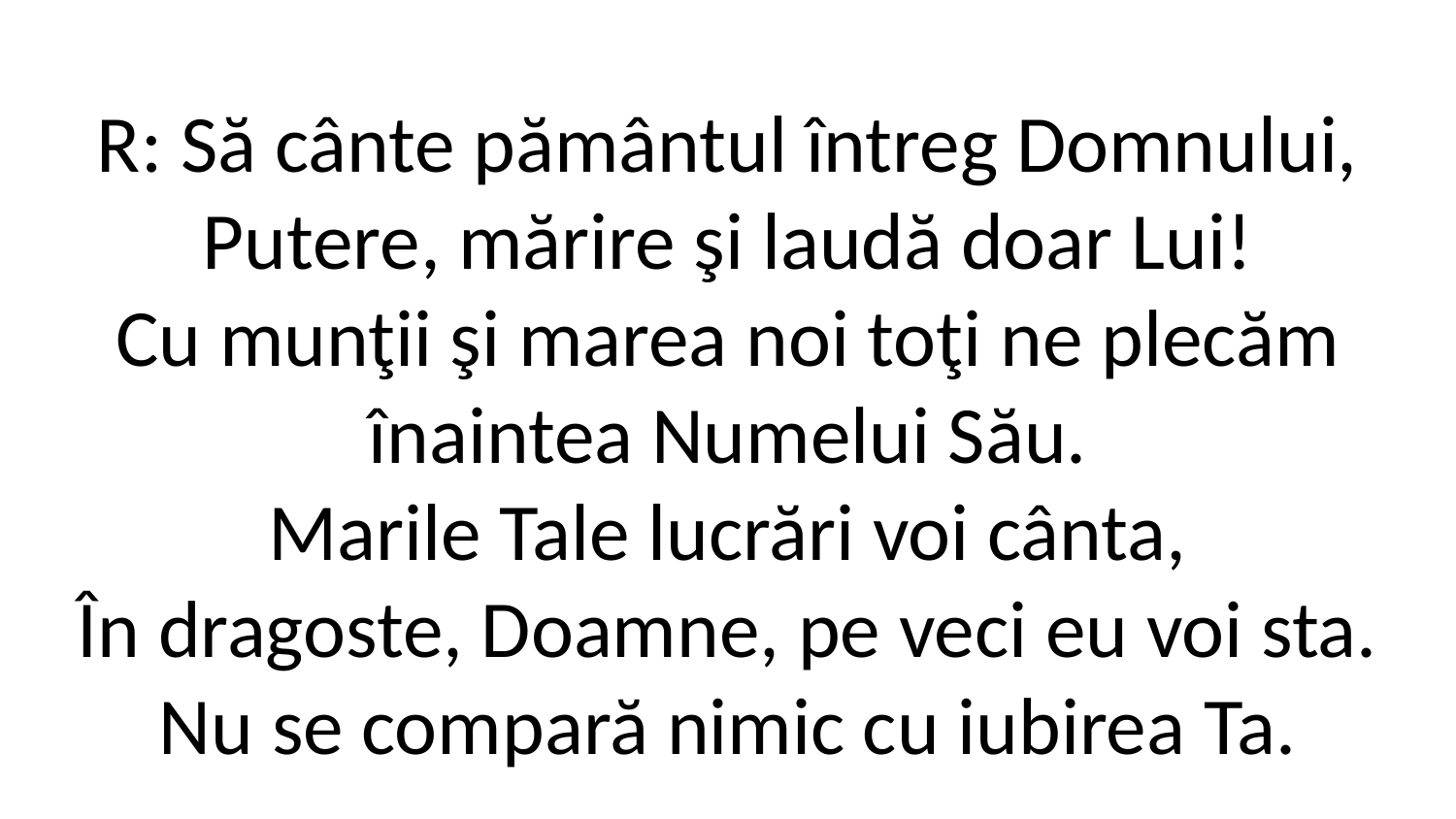

R: Să cânte pământul întreg Domnului,
Putere, mărire şi laudă doar Lui!
Cu munţii şi marea noi toţi ne plecăm
înaintea Numelui Său.
Marile Tale lucrări voi cânta,
În dragoste, Doamne, pe veci eu voi sta.
Nu se compară nimic cu iubirea Ta.